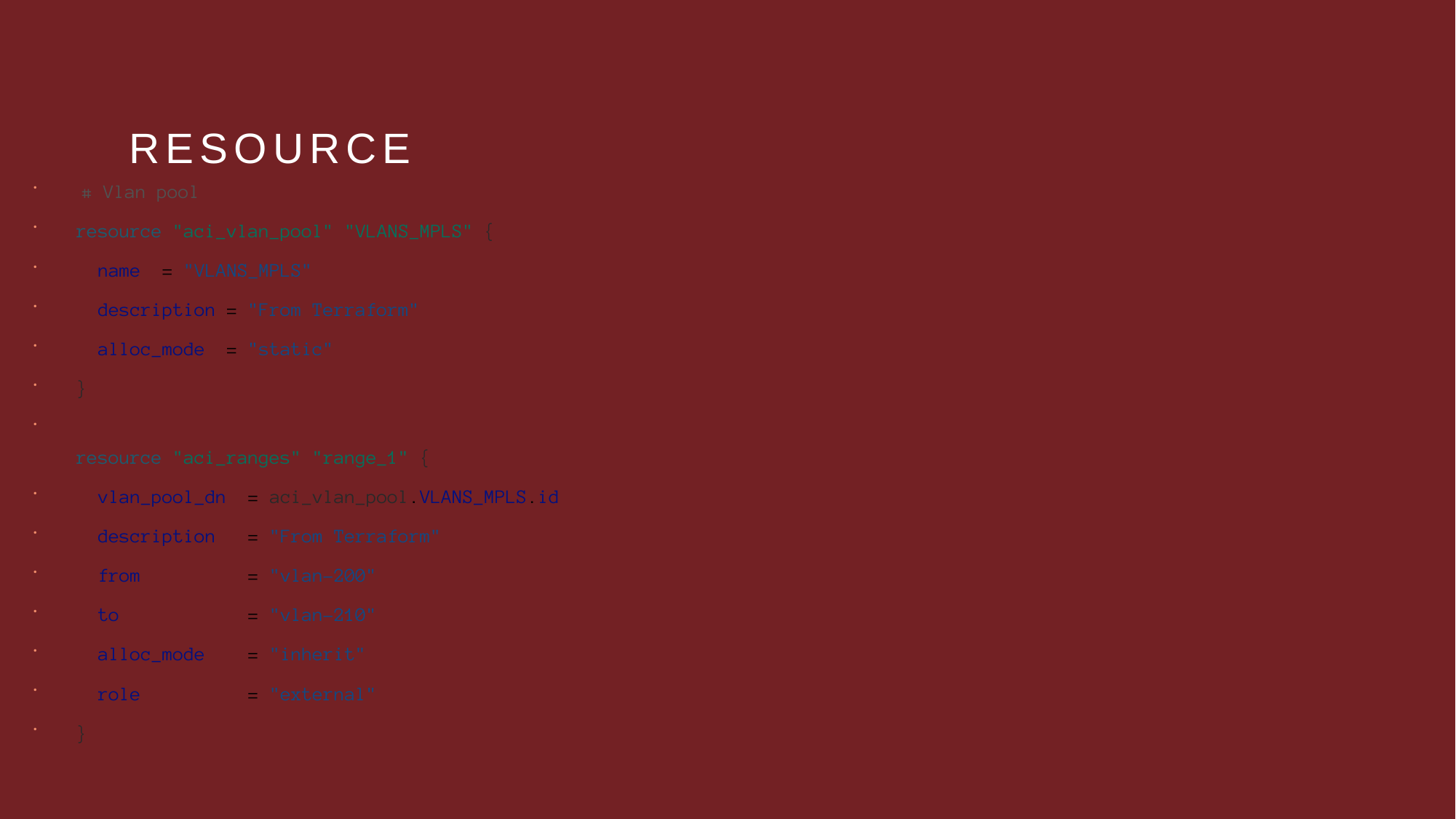

# RESOURCE
 # Vlan pool
resource "aci_vlan_pool" "VLANS_MPLS" {
  name  = "VLANS_MPLS"
  description = "From Terraform"
  alloc_mode  = "static"
}
resource "aci_ranges" "range_1" {
  vlan_pool_dn  = aci_vlan_pool.VLANS_MPLS.id
  description   = "From Terraform"
  from          = "vlan-200"
  to            = "vlan-210"
  alloc_mode    = "inherit"
  role          = "external"
}